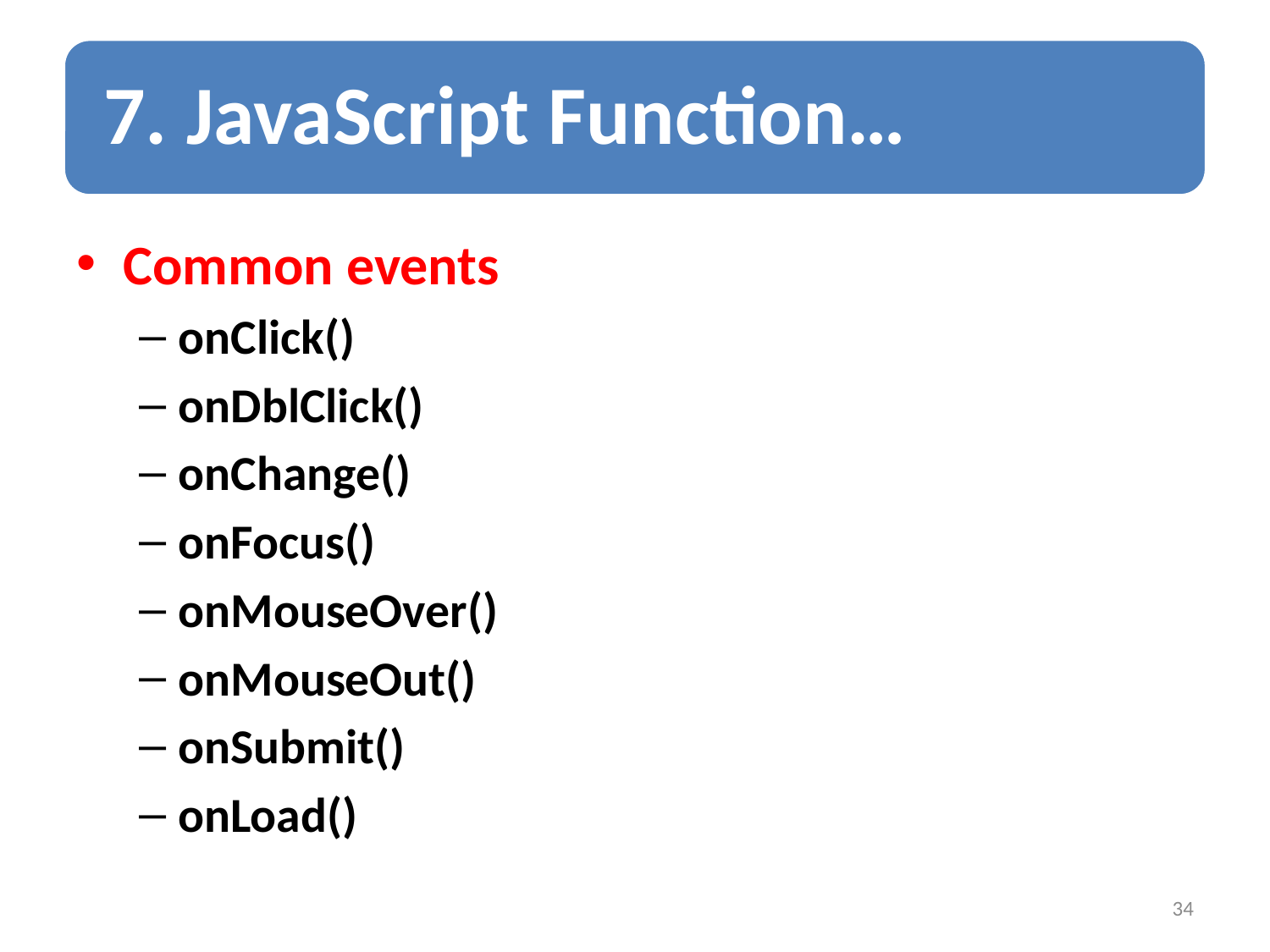

7. JavaScript Function…
Common events
onClick()
onDblClick()
onChange()
onFocus()
onMouseOver()
onMouseOut()
onSubmit()
onLoad()
34